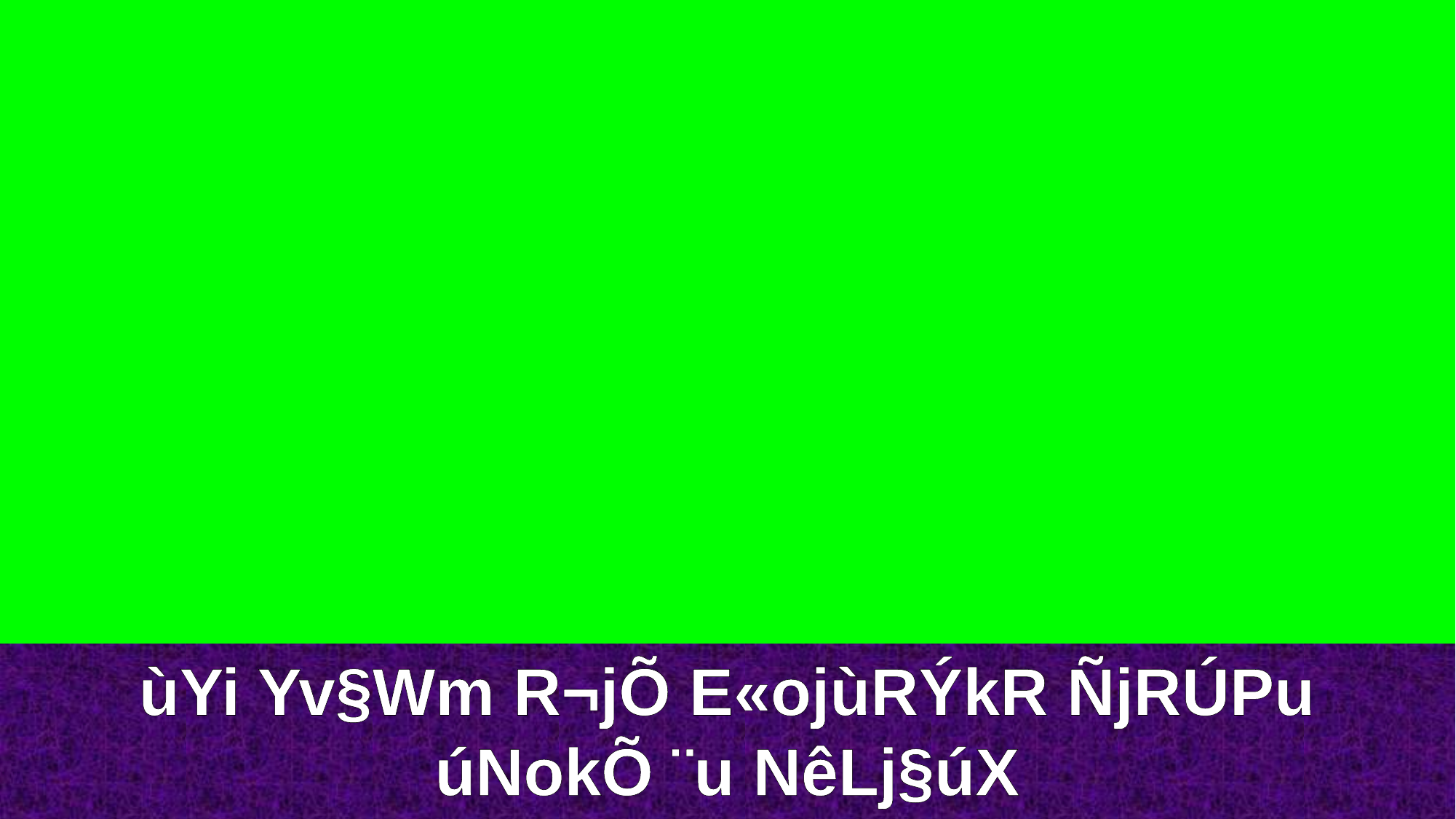

ùYi Yv§Wm R¬jÕ E«ojùRÝkR ÑjRÚPu úNokÕ ¨u NêLj§úX